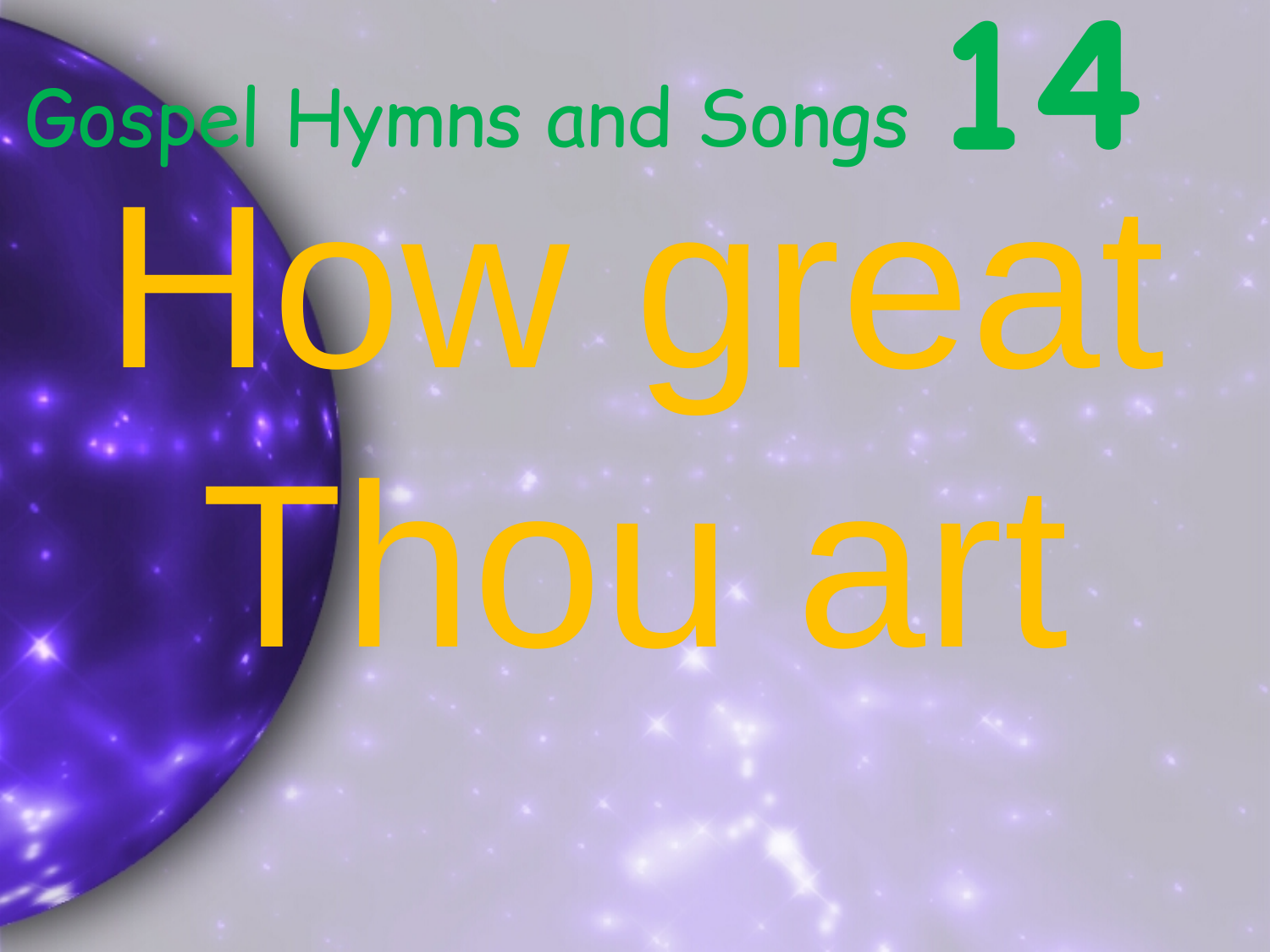

# Gospel Hymns and Songs 14
How great Thou art